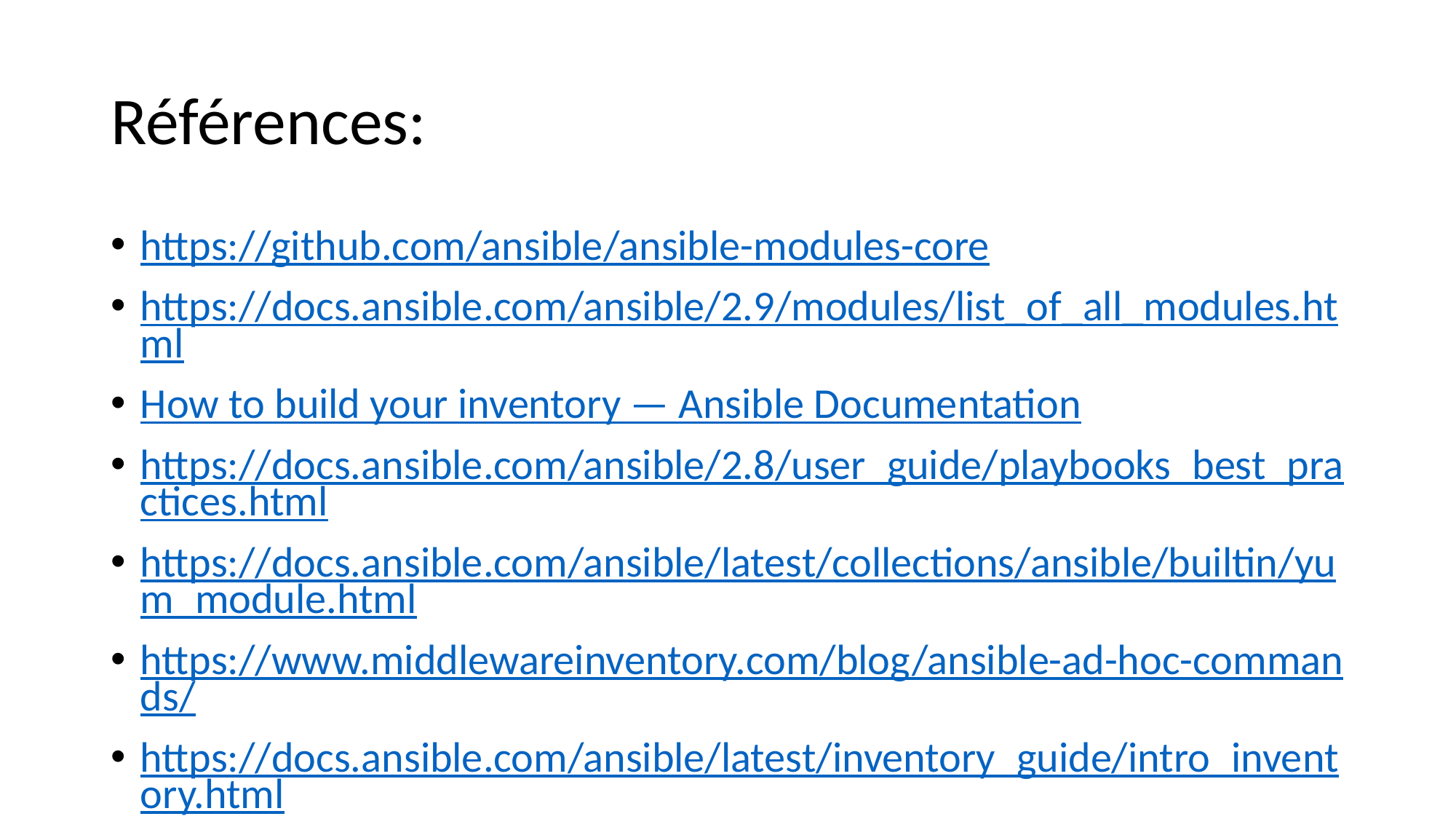

# Références:
https://github.com/ansible/ansible-modules-core
https://docs.ansible.com/ansible/2.9/modules/list_of_all_modules.html
How to build your inventory — Ansible Documentation
https://docs.ansible.com/ansible/2.8/user_guide/playbooks_best_practices.html
https://docs.ansible.com/ansible/latest/collections/ansible/builtin/yum_module.html
https://www.middlewareinventory.com/blog/ansible-ad-hoc-commands/
https://docs.ansible.com/ansible/latest/inventory_guide/intro_inventory.html
https://docs.ansible.com/ansible/latest/collections/ansible/builtin/ini_inventory.html